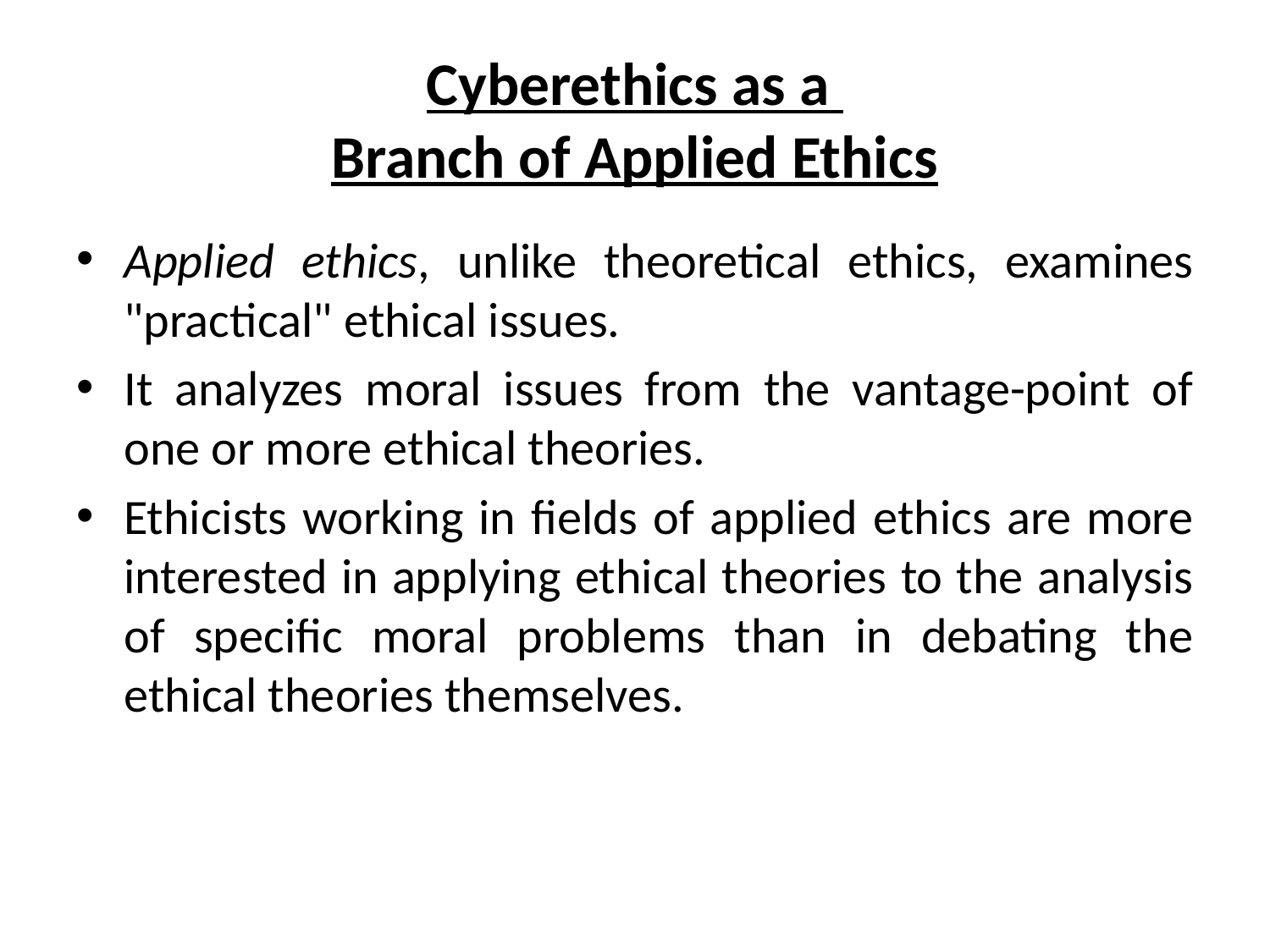

# Cyberethics as a Branch of Applied Ethics
Applied ethics, unlike theoretical ethics, examines "practical" ethical issues.
It analyzes moral issues from the vantage-point of one or more ethical theories.
Ethicists working in fields of applied ethics are more interested in applying ethical theories to the analysis of specific moral problems than in debating the ethical theories themselves.